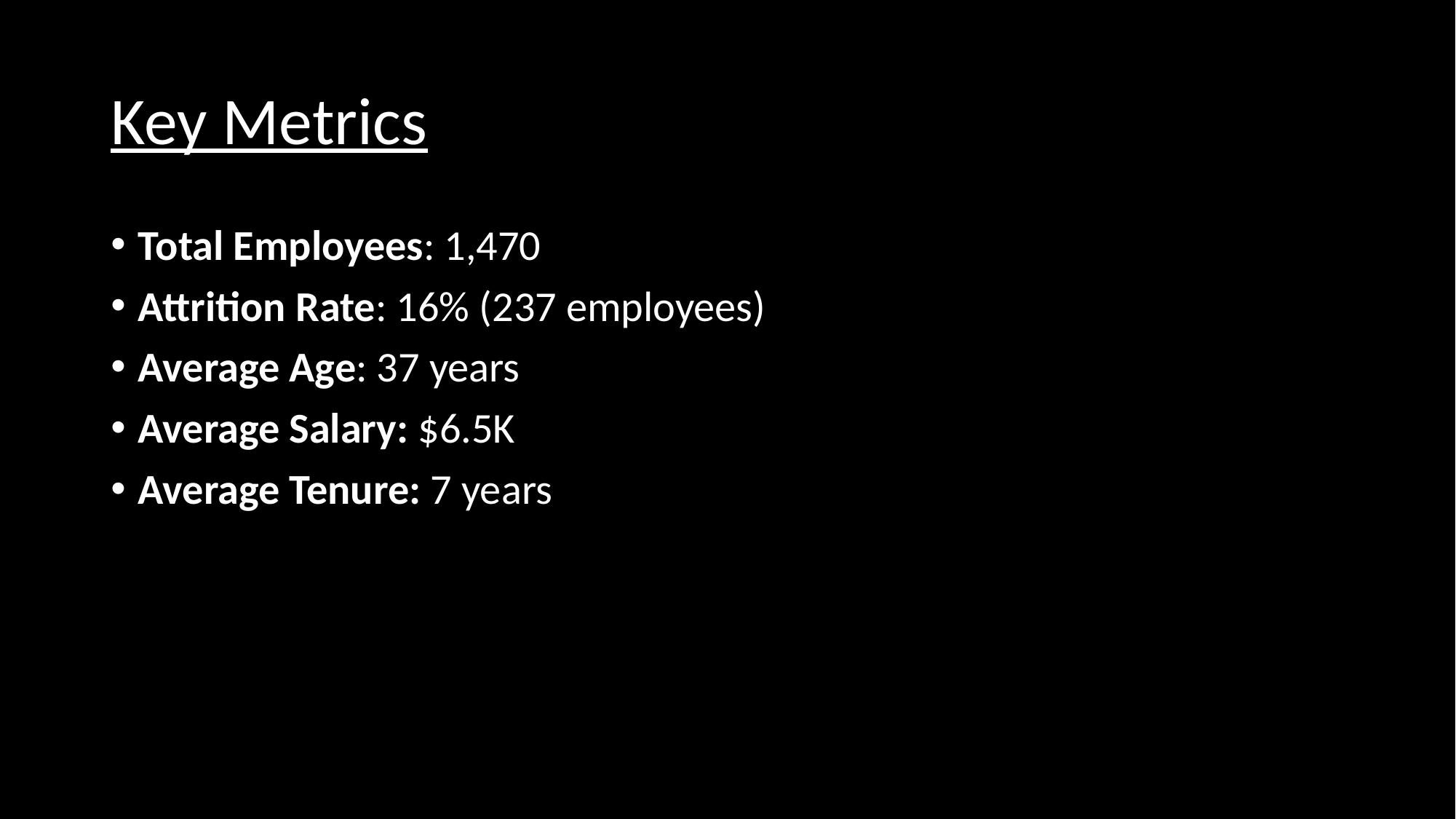

# Key Metrics
Total Employees: 1,470
Attrition Rate: 16% (237 employees)
Average Age: 37 years
Average Salary: $6.5K
Average Tenure: 7 years